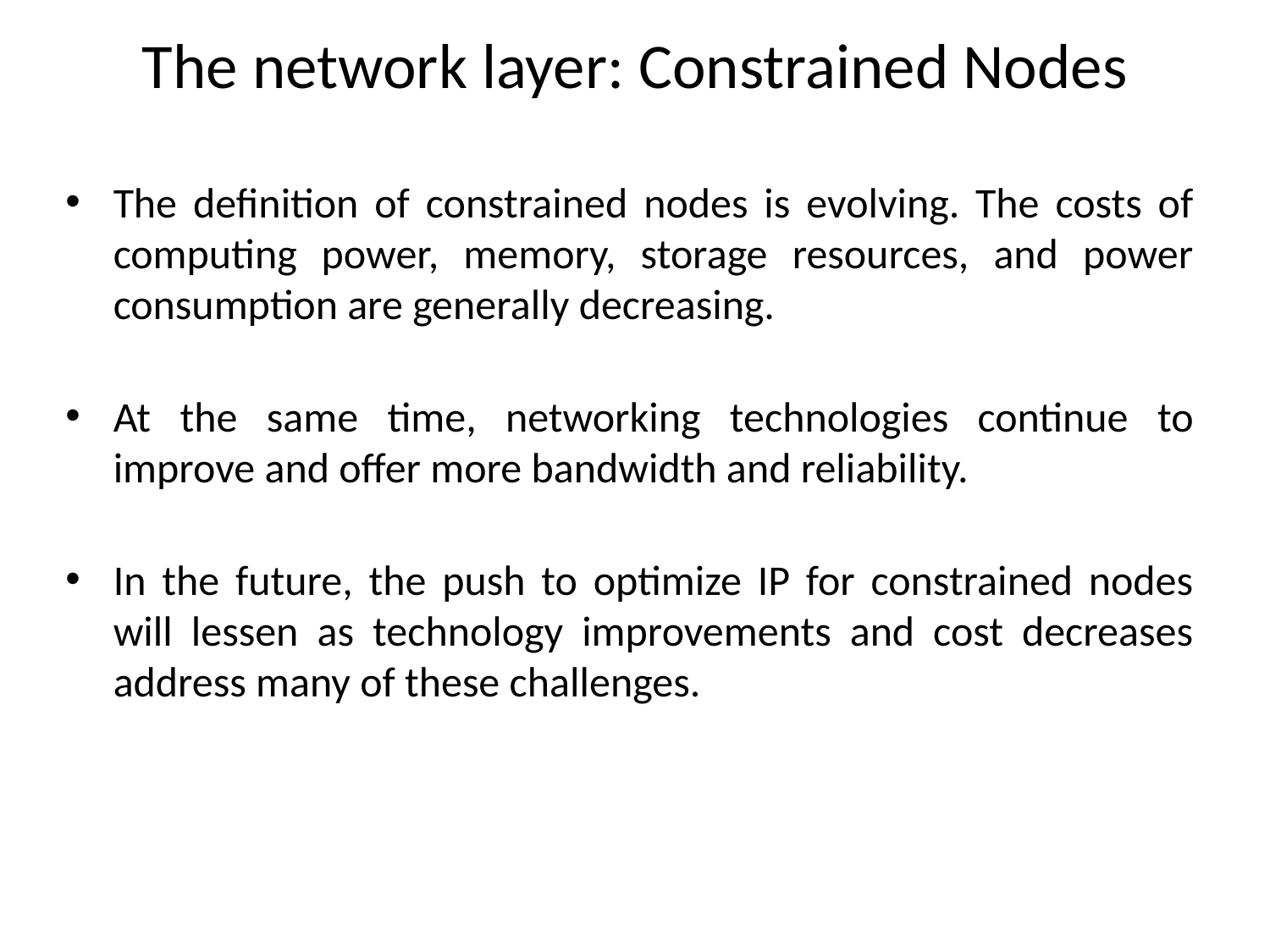

# The network layer: Constrained Nodes
The definition of constrained nodes is evolving. The costs of computing power, memory, storage resources, and power consumption are generally decreasing.
At the same time, networking technologies continue to improve and offer more bandwidth and reliability.
In the future, the push to optimize IP for constrained nodes will lessen as technology improvements and cost decreases address many of these challenges.